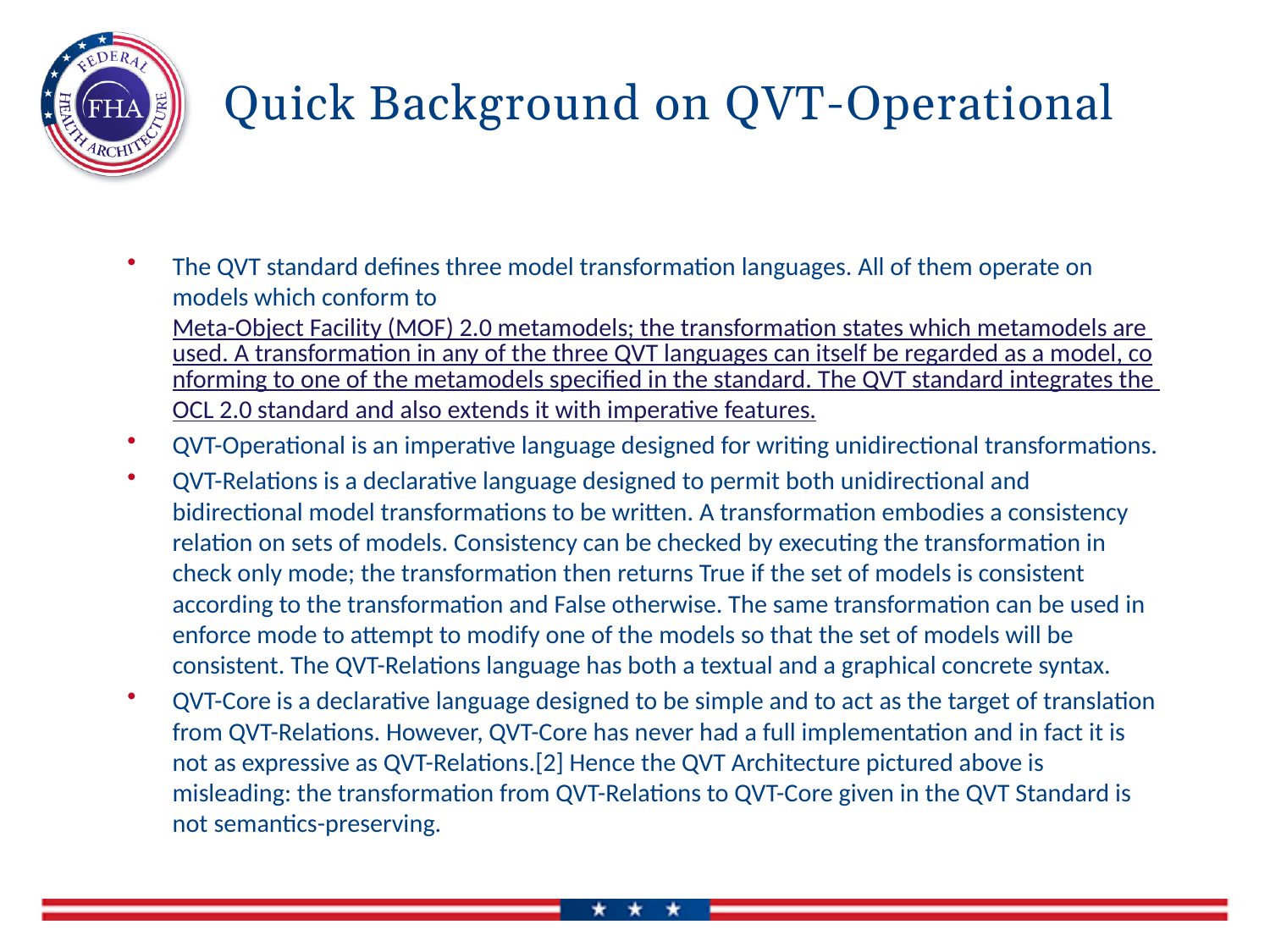

# Quick Background on QVT-Operational
The QVT standard defines three model transformation languages. All of them operate on models which conform to Meta-Object Facility (MOF) 2.0 metamodels; the transformation states which metamodels are used. A transformation in any of the three QVT languages can itself be regarded as a model, conforming to one of the metamodels specified in the standard. The QVT standard integrates the OCL 2.0 standard and also extends it with imperative features.
QVT-Operational is an imperative language designed for writing unidirectional transformations.
QVT-Relations is a declarative language designed to permit both unidirectional and bidirectional model transformations to be written. A transformation embodies a consistency relation on sets of models. Consistency can be checked by executing the transformation in check only mode; the transformation then returns True if the set of models is consistent according to the transformation and False otherwise. The same transformation can be used in enforce mode to attempt to modify one of the models so that the set of models will be consistent. The QVT-Relations language has both a textual and a graphical concrete syntax.
QVT-Core is a declarative language designed to be simple and to act as the target of translation from QVT-Relations. However, QVT-Core has never had a full implementation and in fact it is not as expressive as QVT-Relations.[2] Hence the QVT Architecture pictured above is misleading: the transformation from QVT-Relations to QVT-Core given in the QVT Standard is not semantics-preserving.